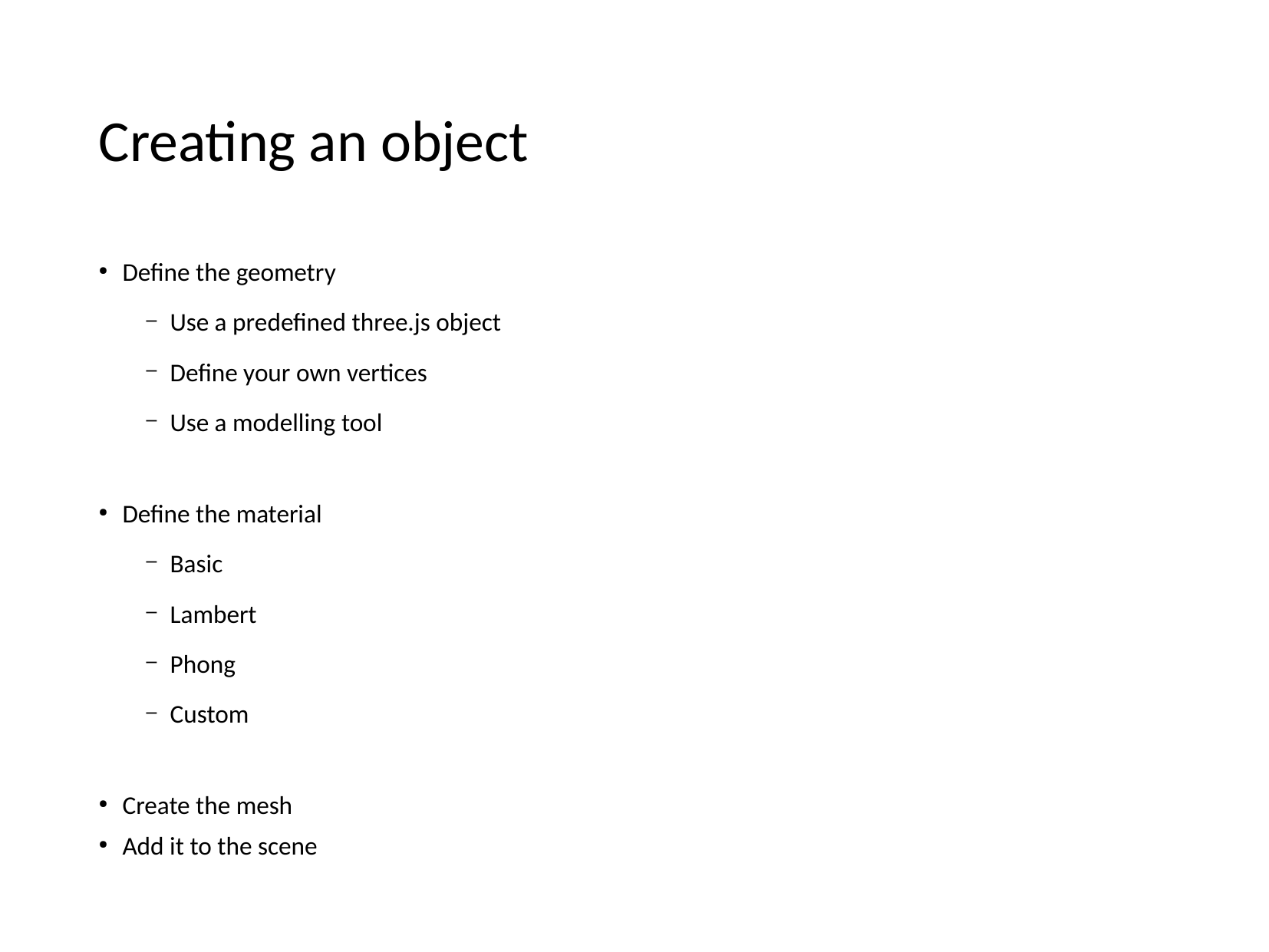

# Creating an object
Define the geometry
Use a predefined three.js object
Define your own vertices
Use a modelling tool

Define the material
Basic
Lambert
Phong
Custom

Create the mesh
Add it to the scene